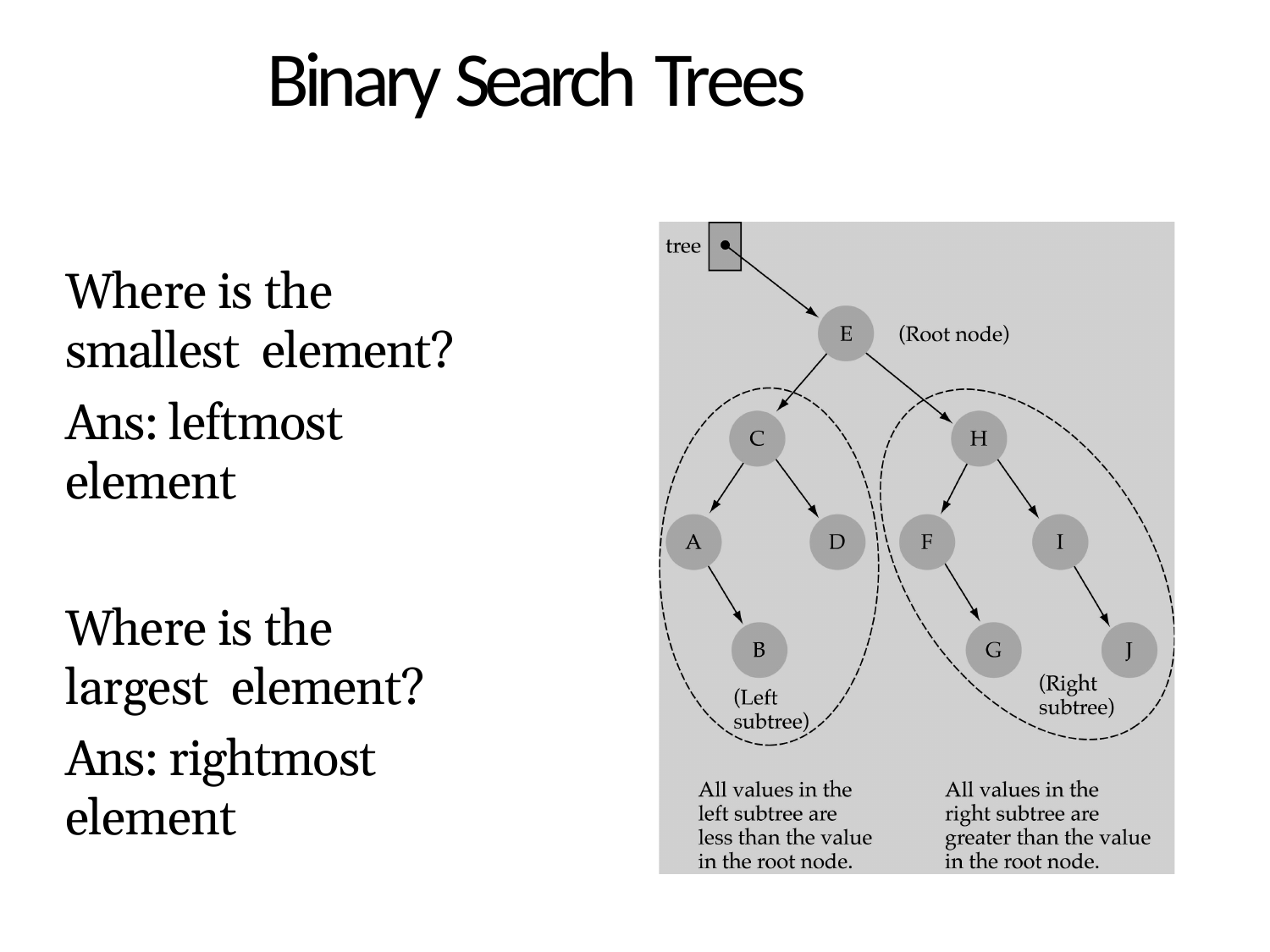

# Binary Search Trees

Where is the smallest  element?
Ans: leftmost element

Where is the largest  element?
Ans: rightmost element